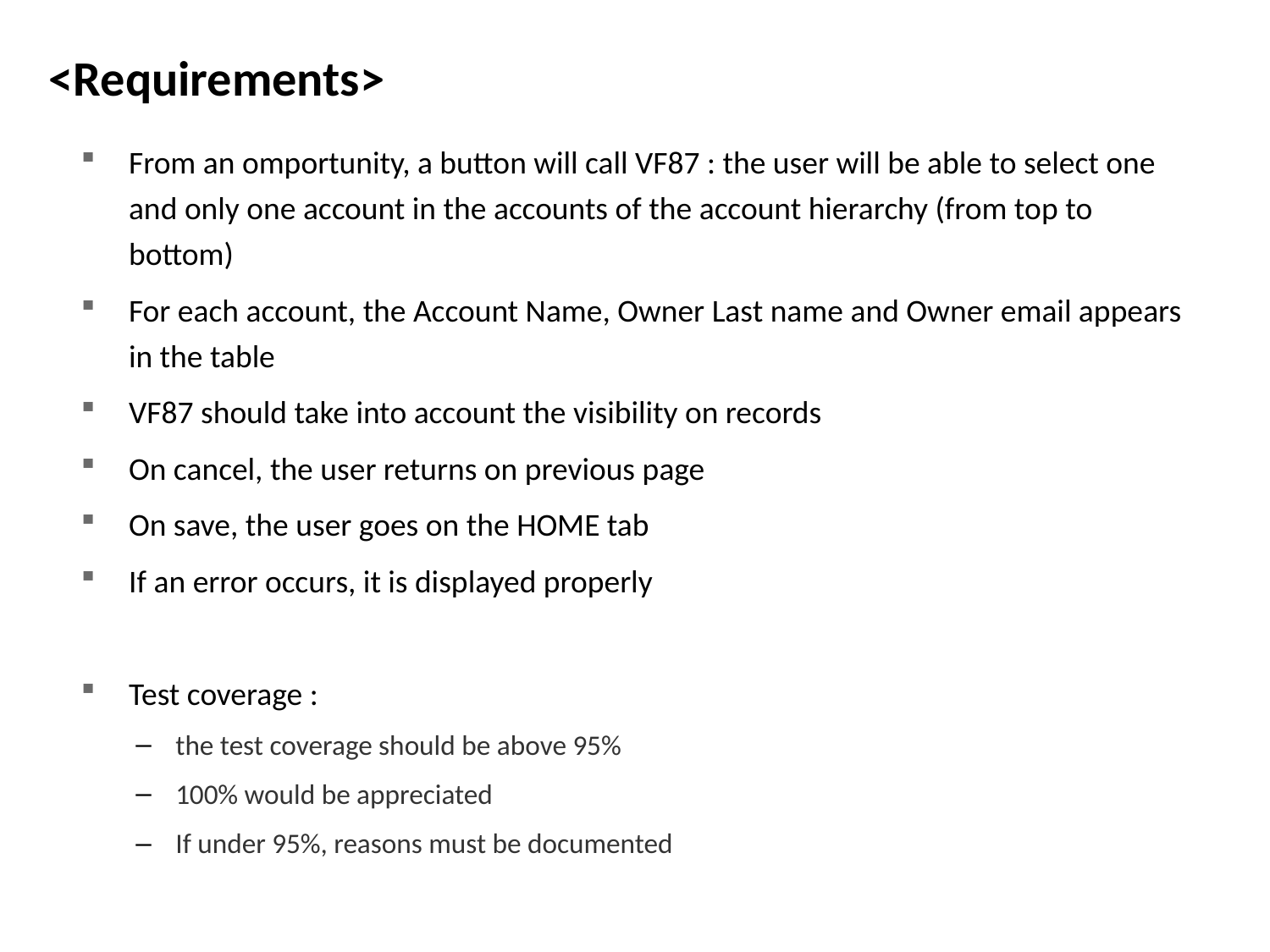

<Requirements>
From an omportunity, a button will call VF87 : the user will be able to select one and only one account in the accounts of the account hierarchy (from top to bottom)
For each account, the Account Name, Owner Last name and Owner email appears in the table
VF87 should take into account the visibility on records
On cancel, the user returns on previous page
On save, the user goes on the HOME tab
If an error occurs, it is displayed properly

Test coverage :
the test coverage should be above 95%
100% would be appreciated
If under 95%, reasons must be documented